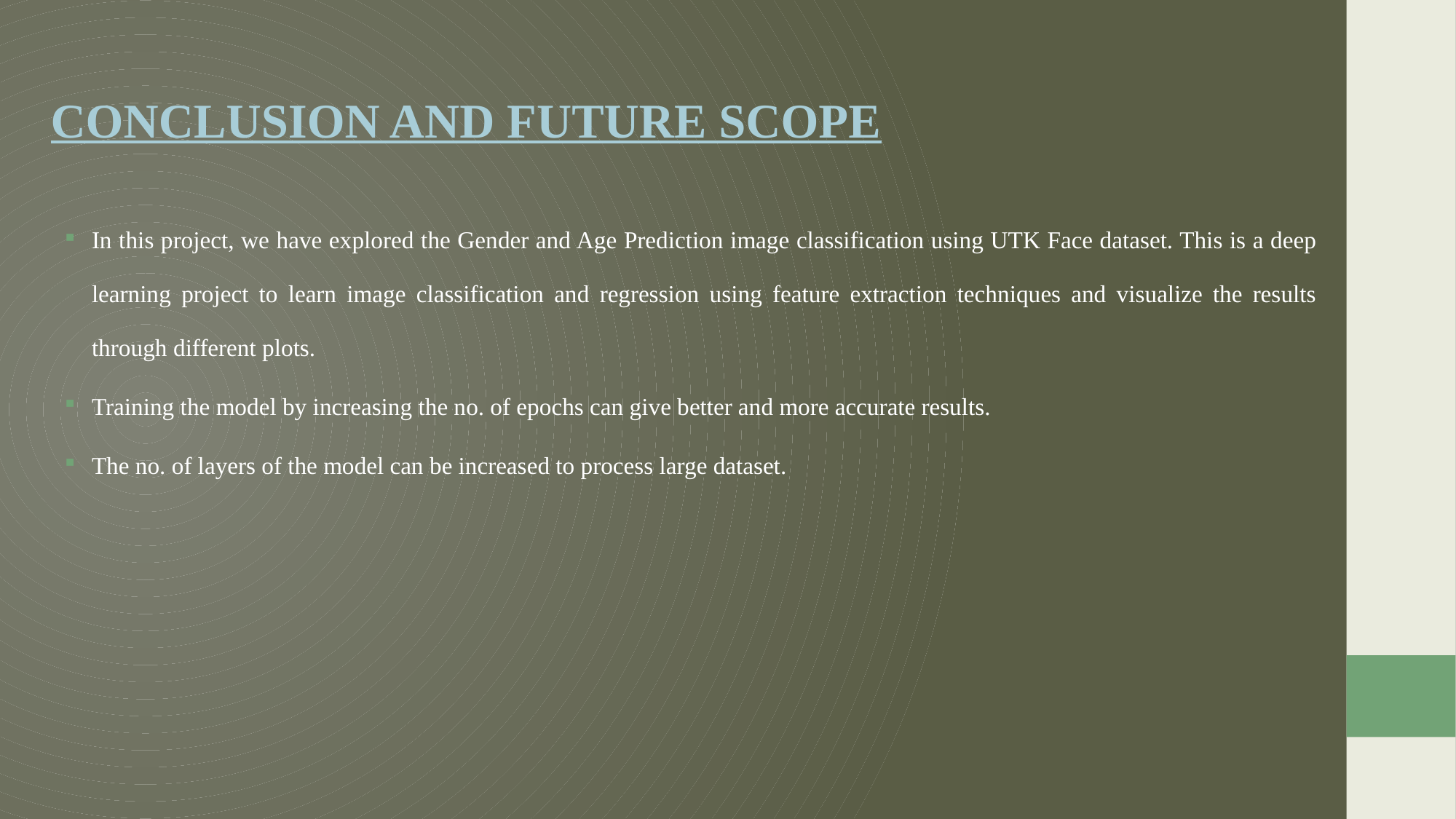

Conclusion and future scope
In this project, we have explored the Gender and Age Prediction image classification using UTK Face dataset. This is a deep learning project to learn image classification and regression using feature extraction techniques and visualize the results through different plots.
Training the model by increasing the no. of epochs can give better and more accurate results.
The no. of layers of the model can be increased to process large dataset.